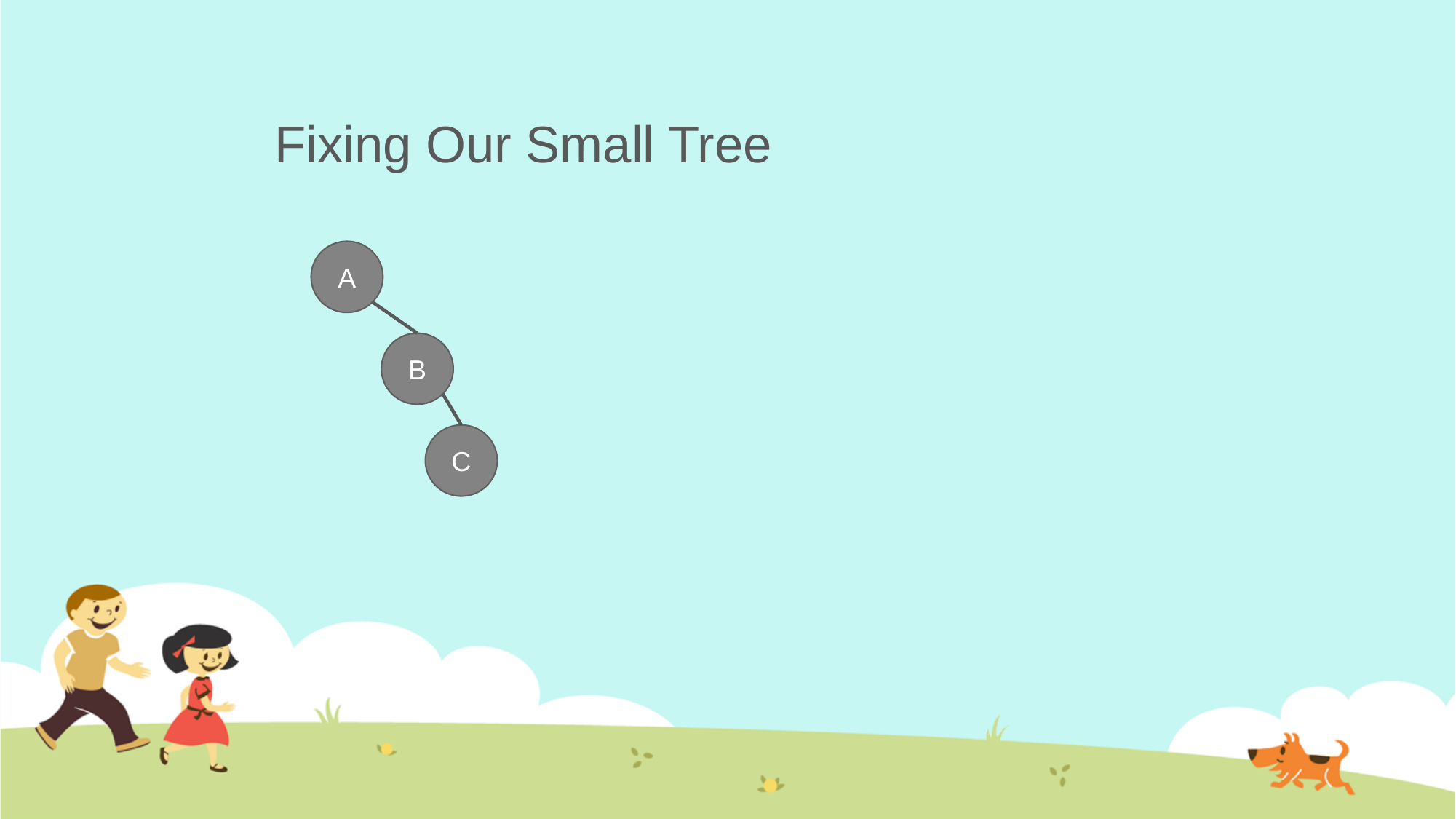

# Fixing Our Small Tree
A
B
C